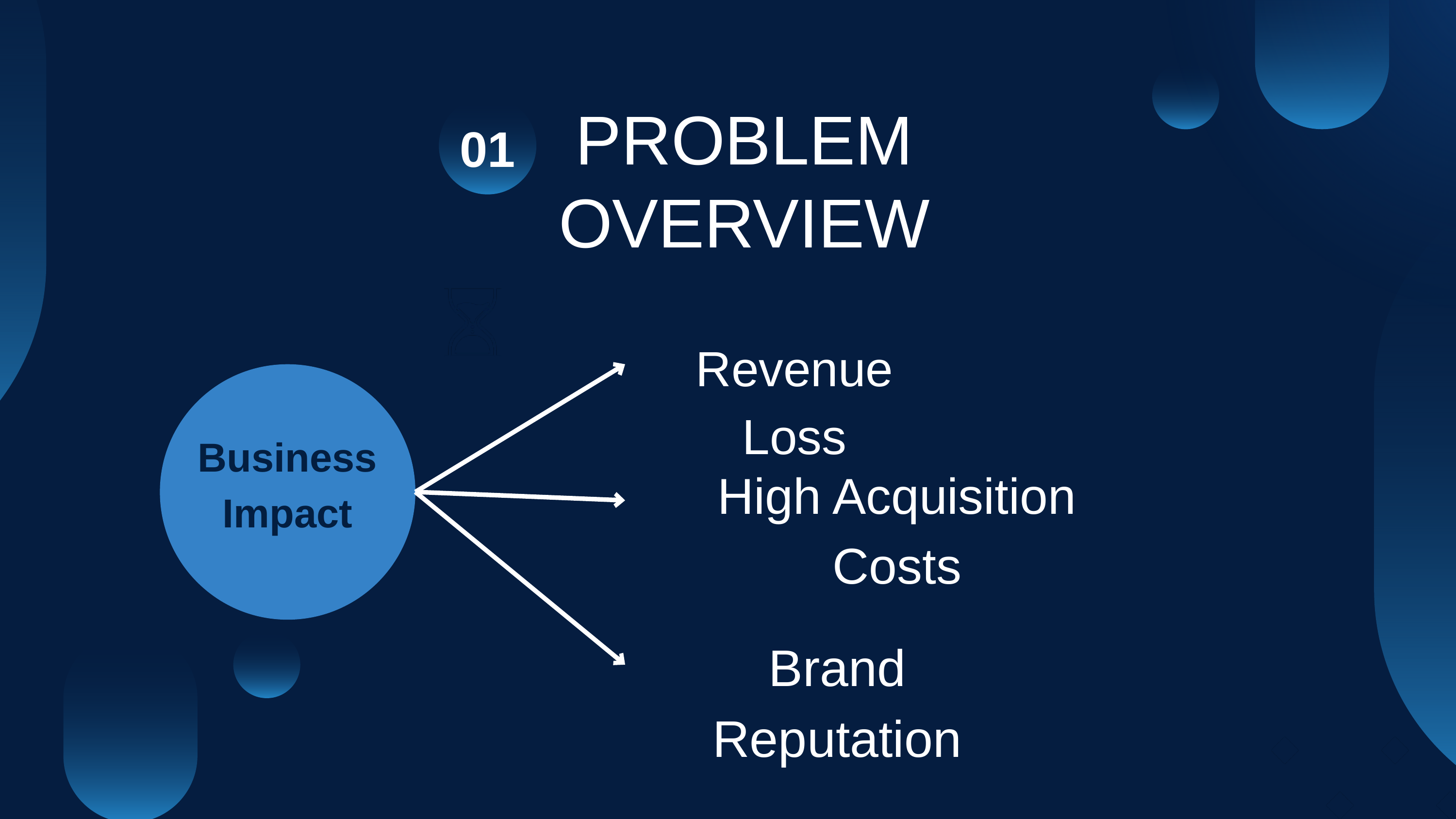

PROBLEM OVERVIEW

01

Revenue Loss

Business Impact

High Acquisition Costs

Brand Reputation